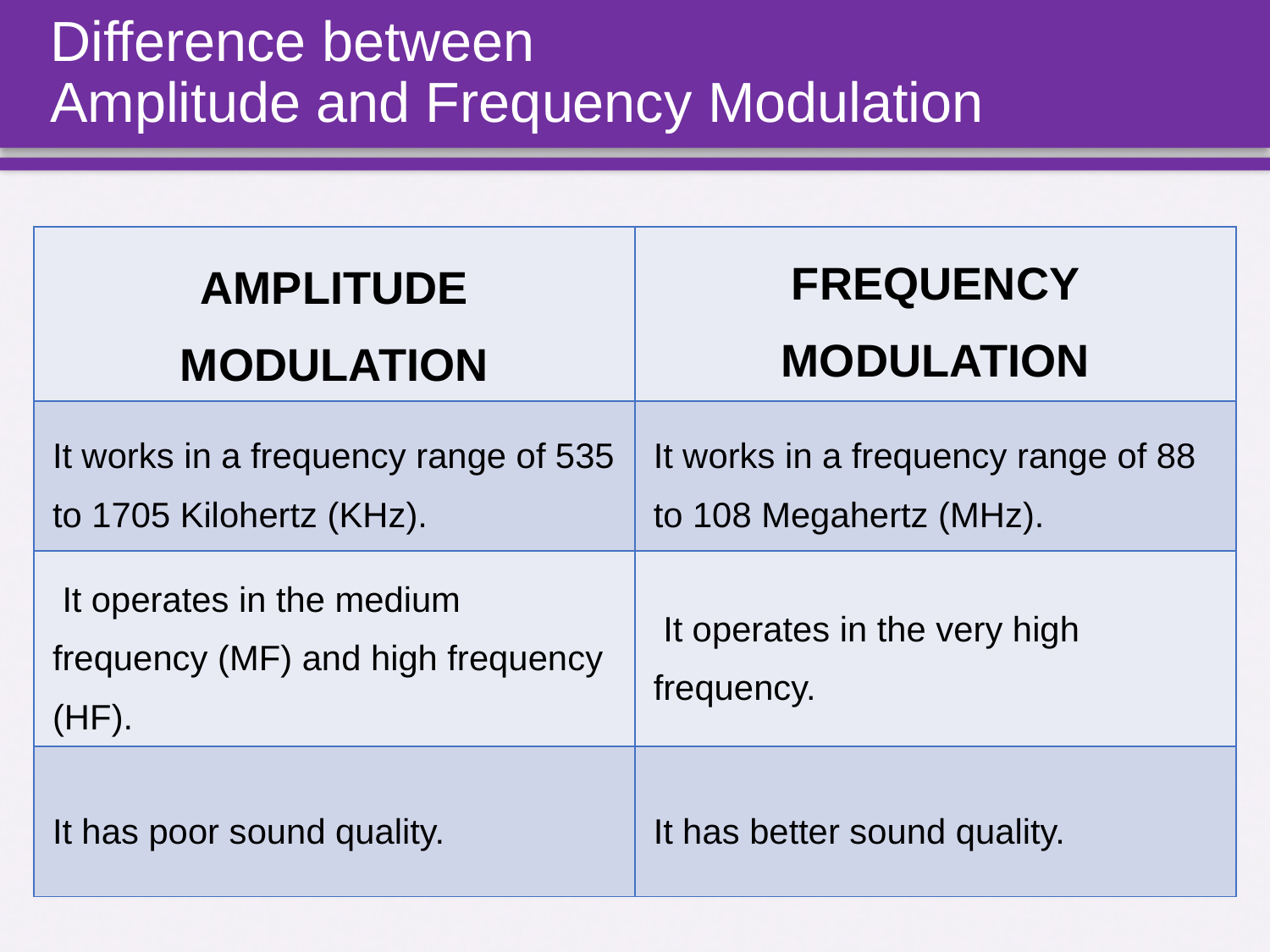

# Difference between Amplitude and Frequency Modulation
| AMPLITUDE MODULATION | FREQUENCY MODULATION |
| --- | --- |
| It works in a frequency range of 535 to 1705 Kilohertz (KHz). | It works in a frequency range of 88 to 108 Megahertz (MHz). |
| It operates in the medium frequency (MF) and high frequency (HF). | It operates in the very high frequency. |
| It has poor sound quality. | It has better sound quality. |